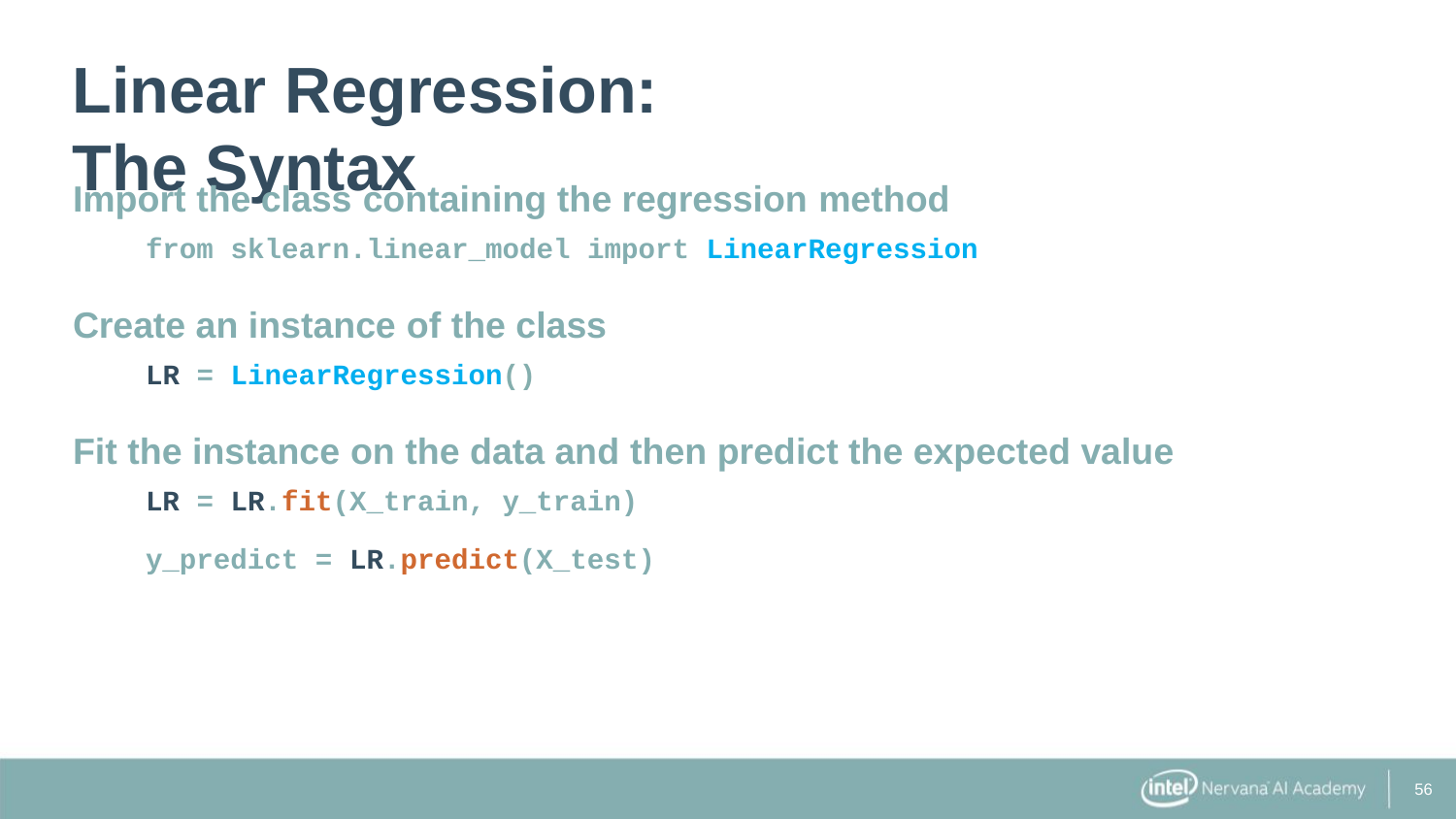

Linear Regression: The Syntax
Import the class containing the regression method
from sklearn.linear_model import LinearRegression
Create an instance of the class
LR = LinearRegression()
Fit the instance on the data and then predict the expected value
LR = LR.fit(X_train, y_train)
y_predict = LR.predict(X_test)
56